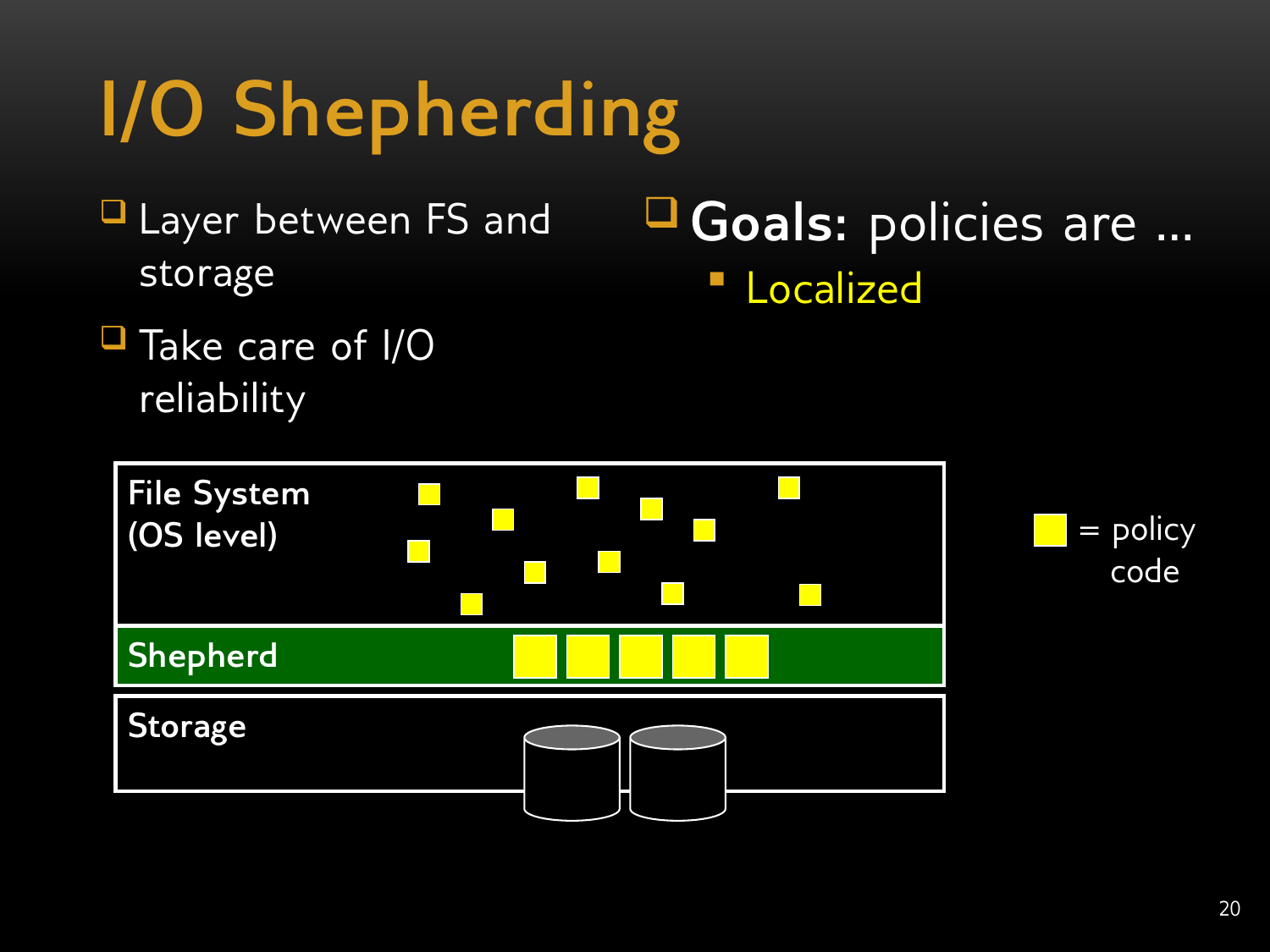

# I/O Shepherding
Goals: policies are …
Localized
Layer between FS and storage
Take care of I/O reliability
File System
(OS level)

= policy
   code

Shepherd

Storage

20